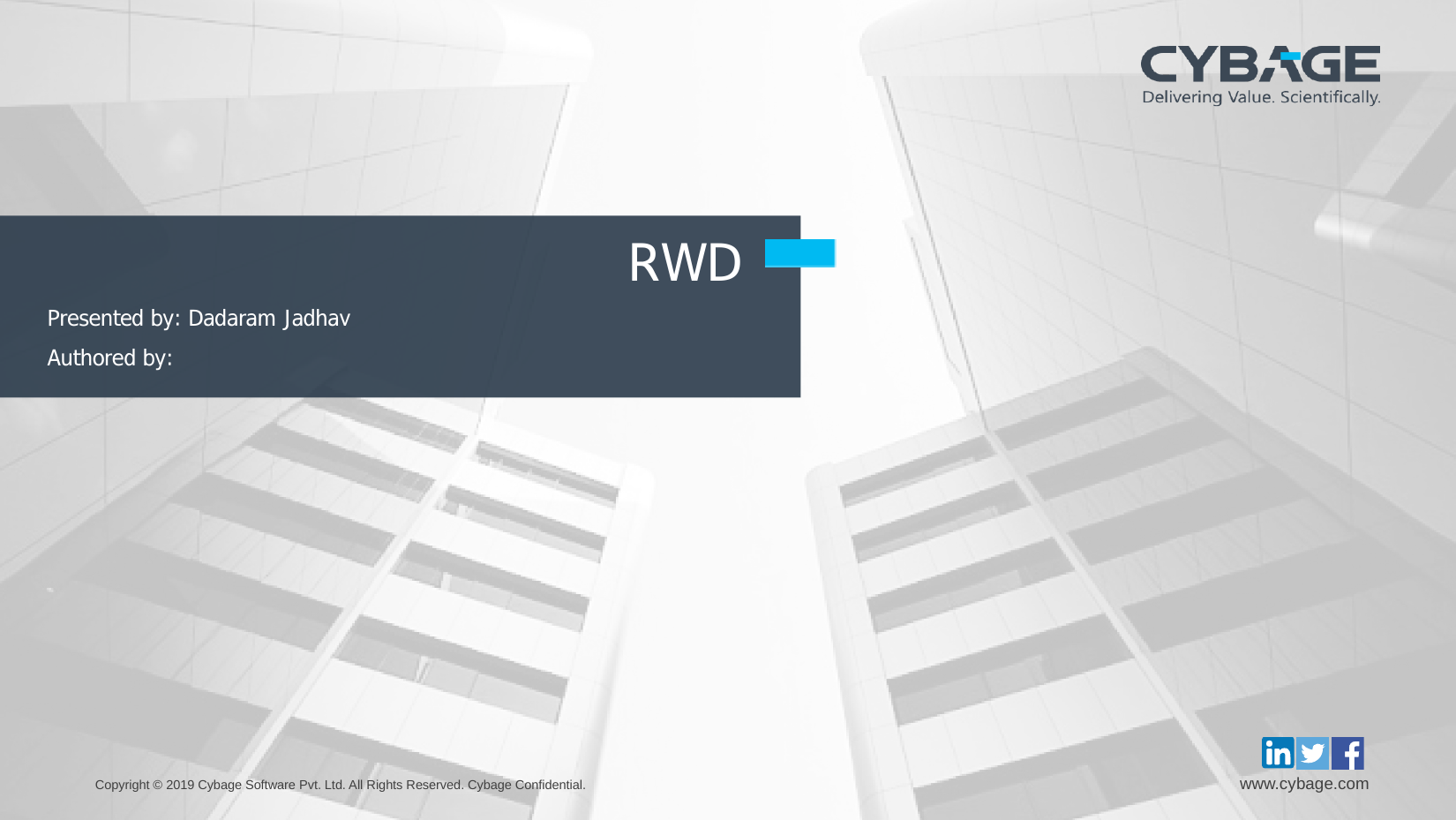

RWD
Presented by: Dadaram Jadhav
Authored by: